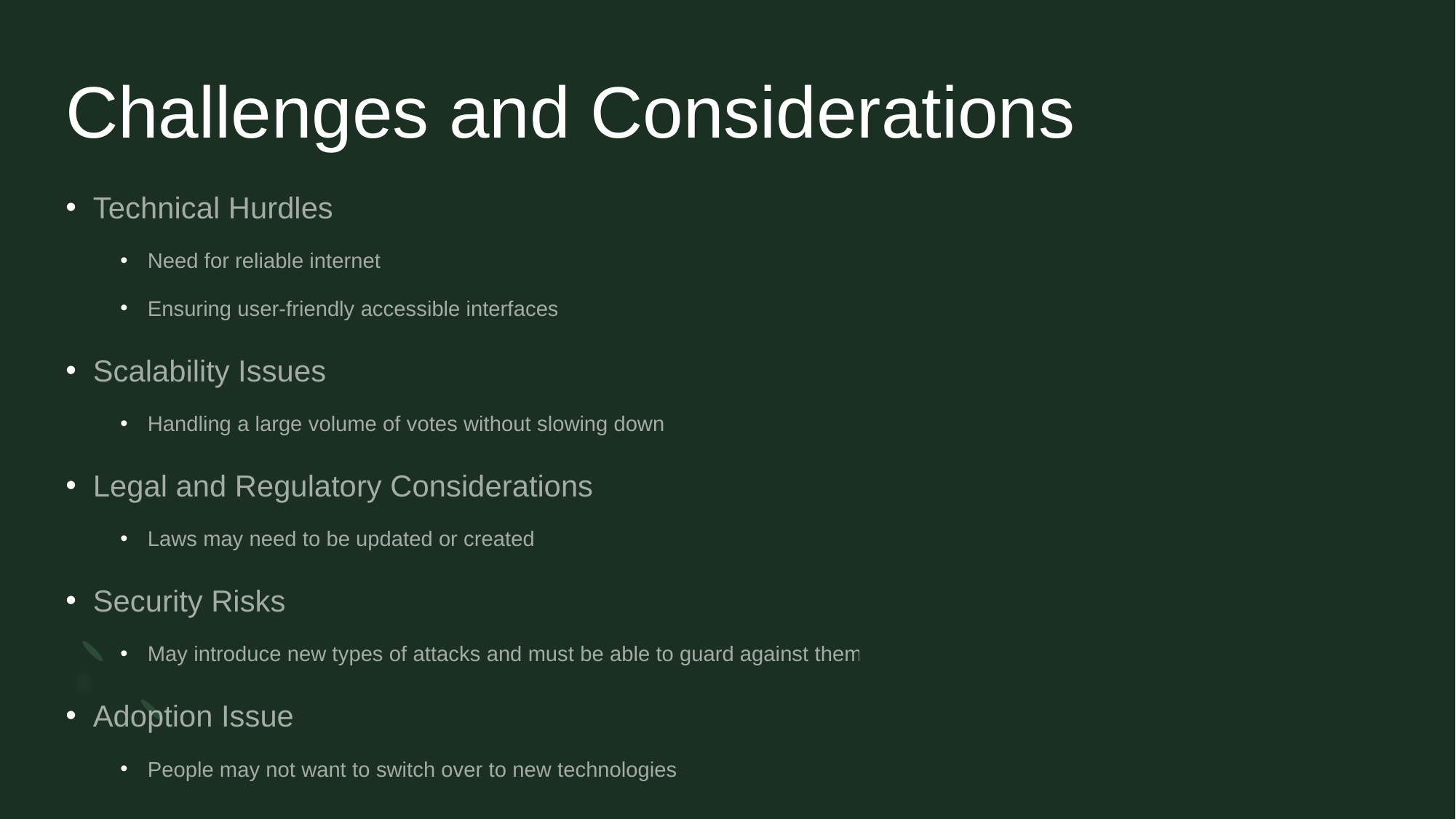

# Challenges and Considerations
Technical Hurdles
Need for reliable internet
Ensuring user-friendly accessible interfaces
Scalability Issues
Handling a large volume of votes without slowing down
Legal and Regulatory Considerations
Laws may need to be updated or created
Security Risks
May introduce new types of attacks and must be able to guard against them
Adoption Issue
People may not want to switch over to new technologies